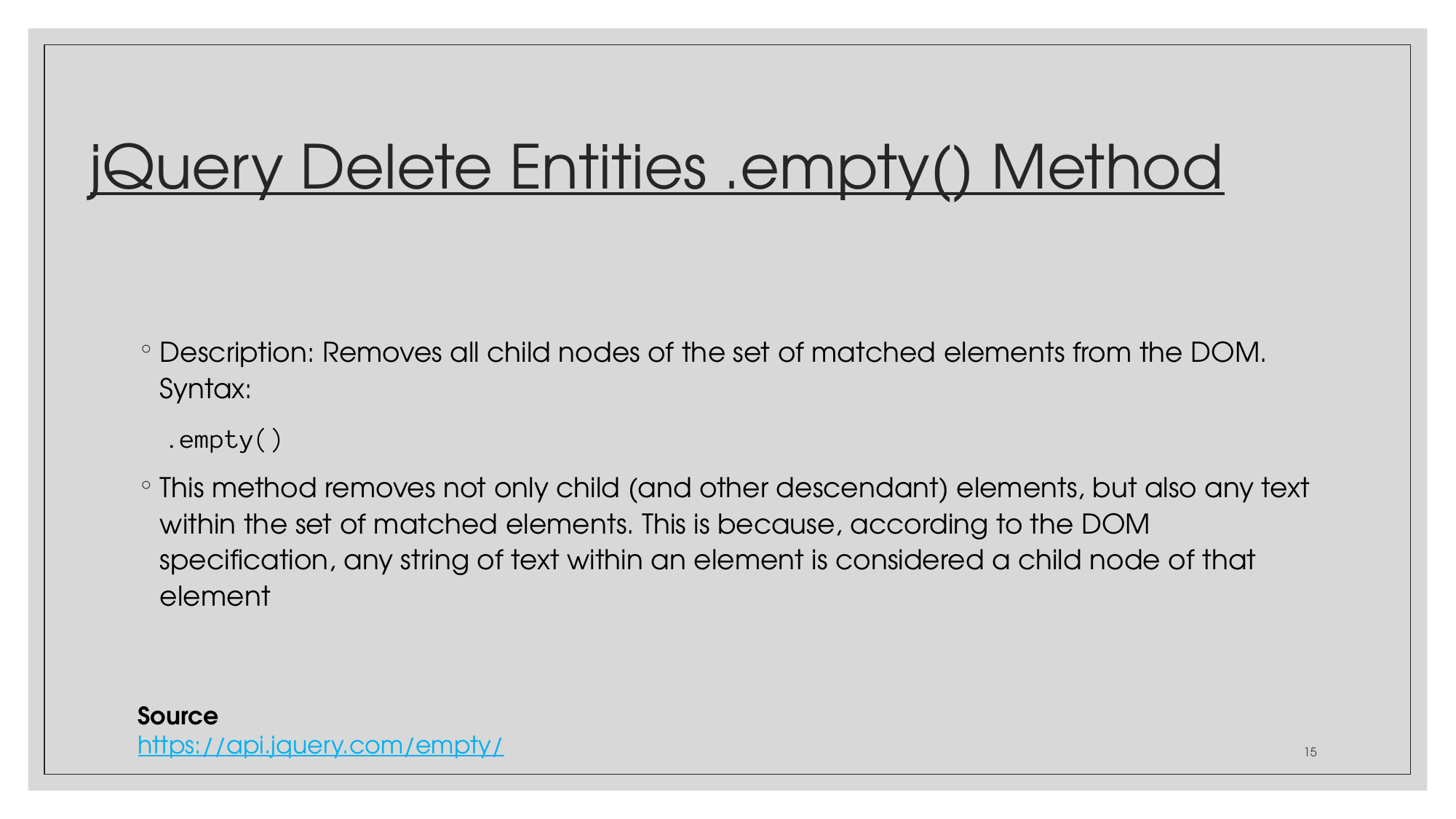

# jQuery Delete Entities .empty() Method
Description: Removes all child nodes of the set of matched elements from the DOM.  Syntax:
.empty()
This method removes not only child (and other descendant) elements, but also any text within the set of matched elements. This is because, according to the DOM specification, any string of text within an element is considered a child node of that element

Source
https://api.jquery.com/empty/
15